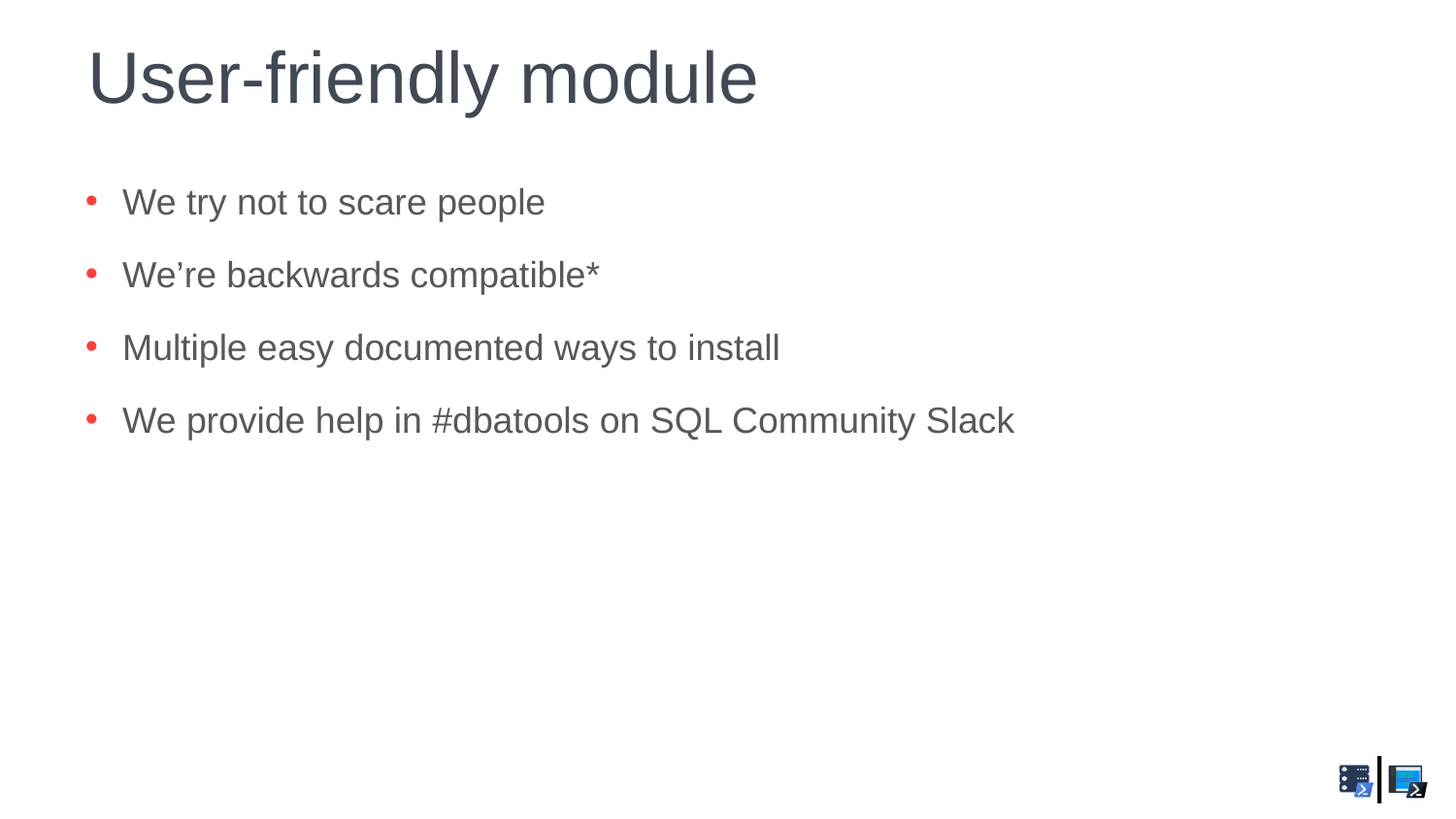

# User-friendly module
We try not to scare people
We’re backwards compatible*
Multiple easy documented ways to install
We provide help in #dbatools on SQL Community Slack